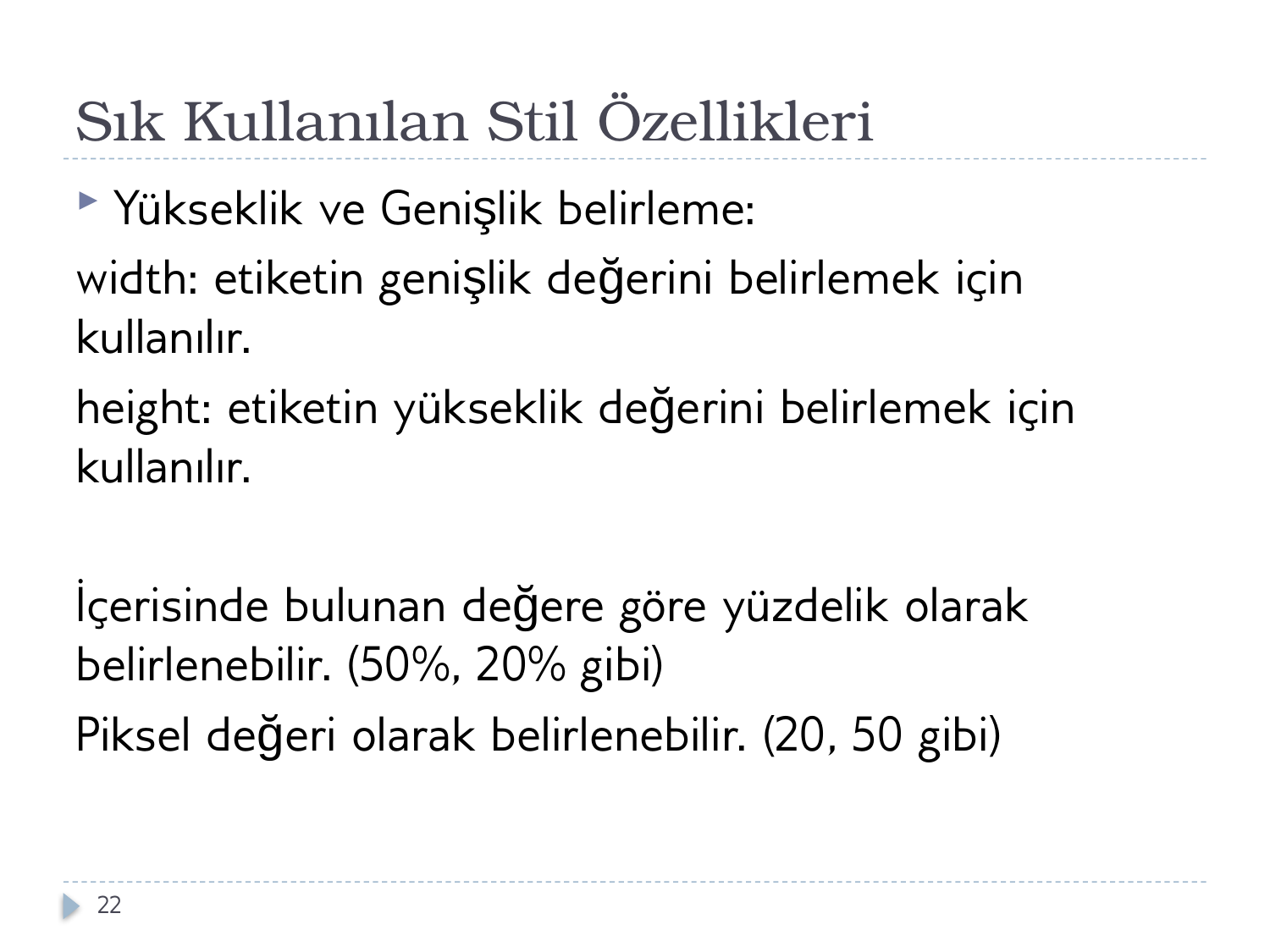

# Sık Kullanılan Stil Özellikleri
Yükseklik ve Genişlik belirleme:
width: etiketin genişlik değerini belirlemek için kullanılır.
height: etiketin yükseklik değerini belirlemek için kullanılır.

İçerisinde bulunan değere göre yüzdelik olarak belirlenebilir. (50%, 20% gibi)
Piksel değeri olarak belirlenebilir. (20, 50 gibi)
22